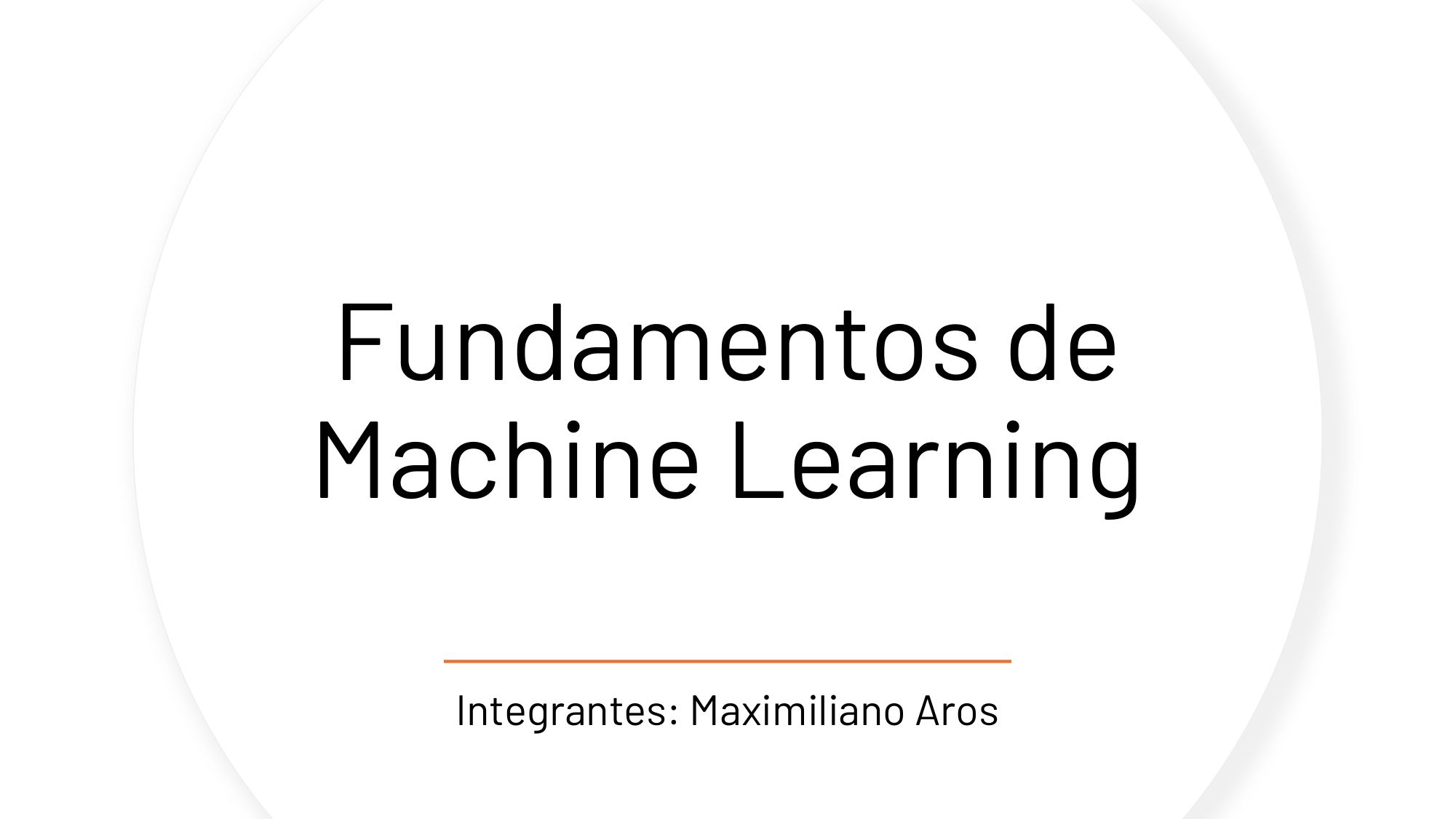

# Fundamentos de Machine Learning

Integrantes: Maximiliano Aros